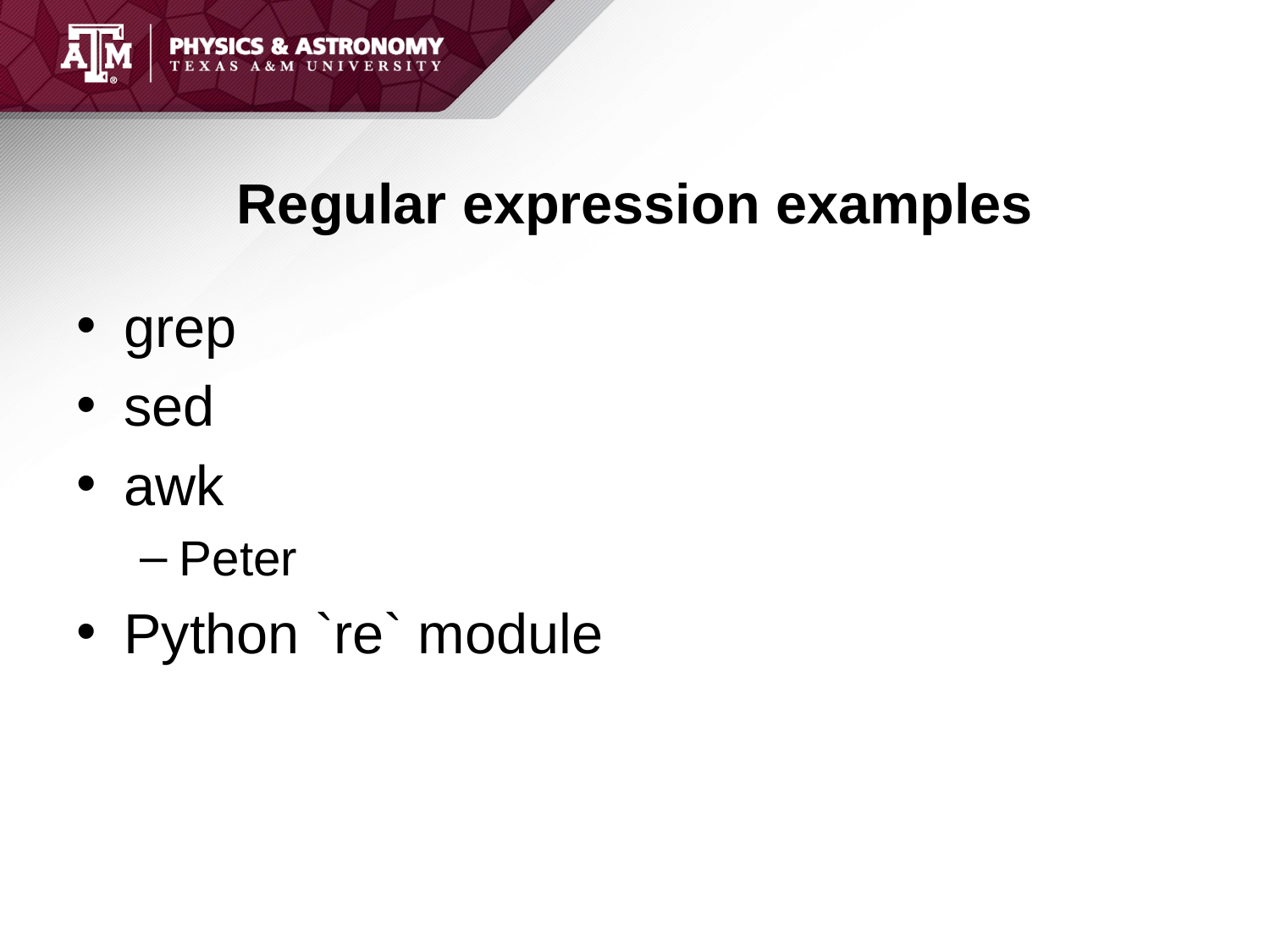

# Regular expression examples
grep
sed
awk
Peter
Python `re` module